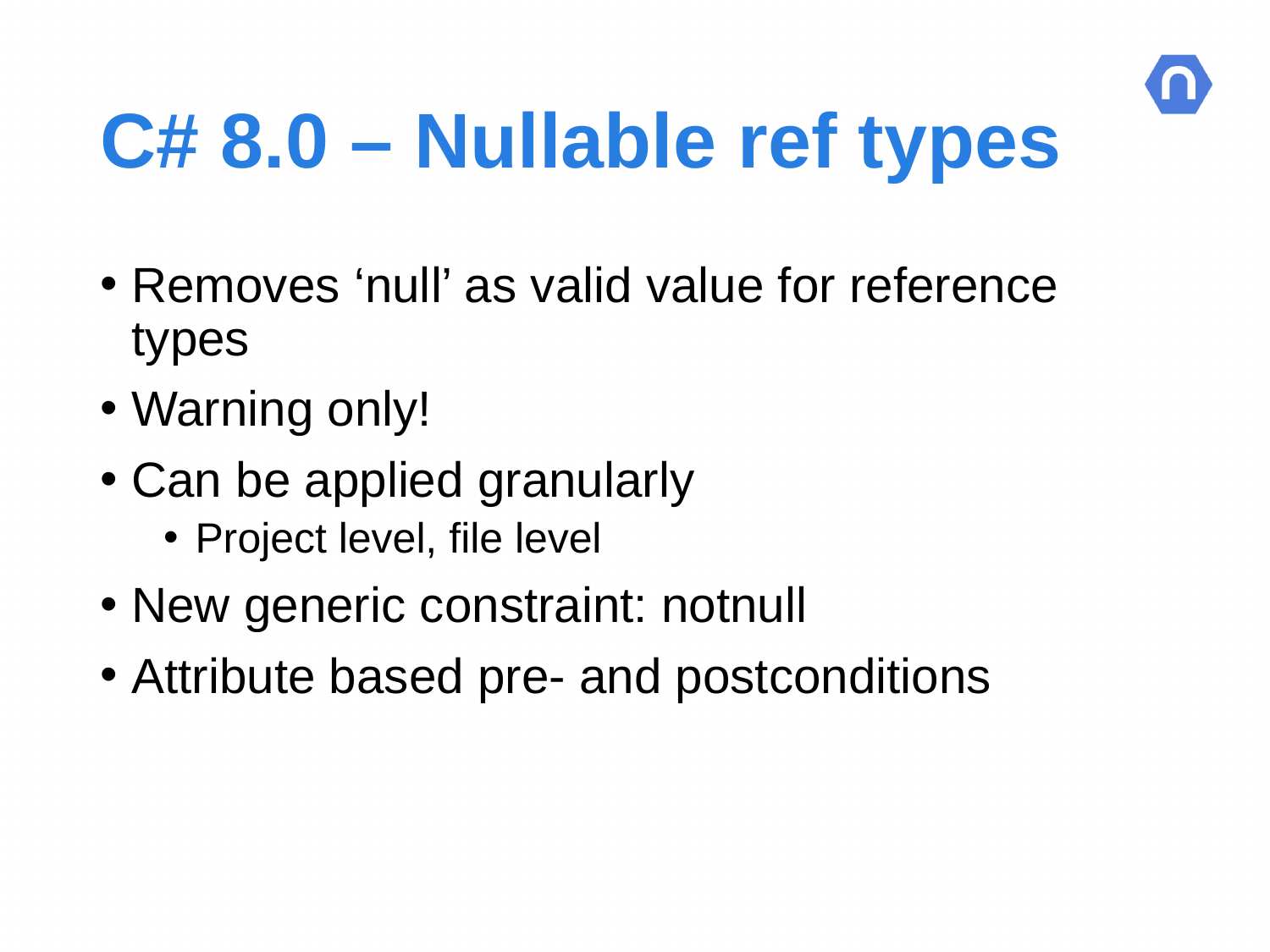

# C# 8.0 – Nullable ref types
Removes ‘null’ as valid value for reference types
Warning only!
Can be applied granularly
Project level, file level
New generic constraint: notnull
Attribute based pre- and postconditions